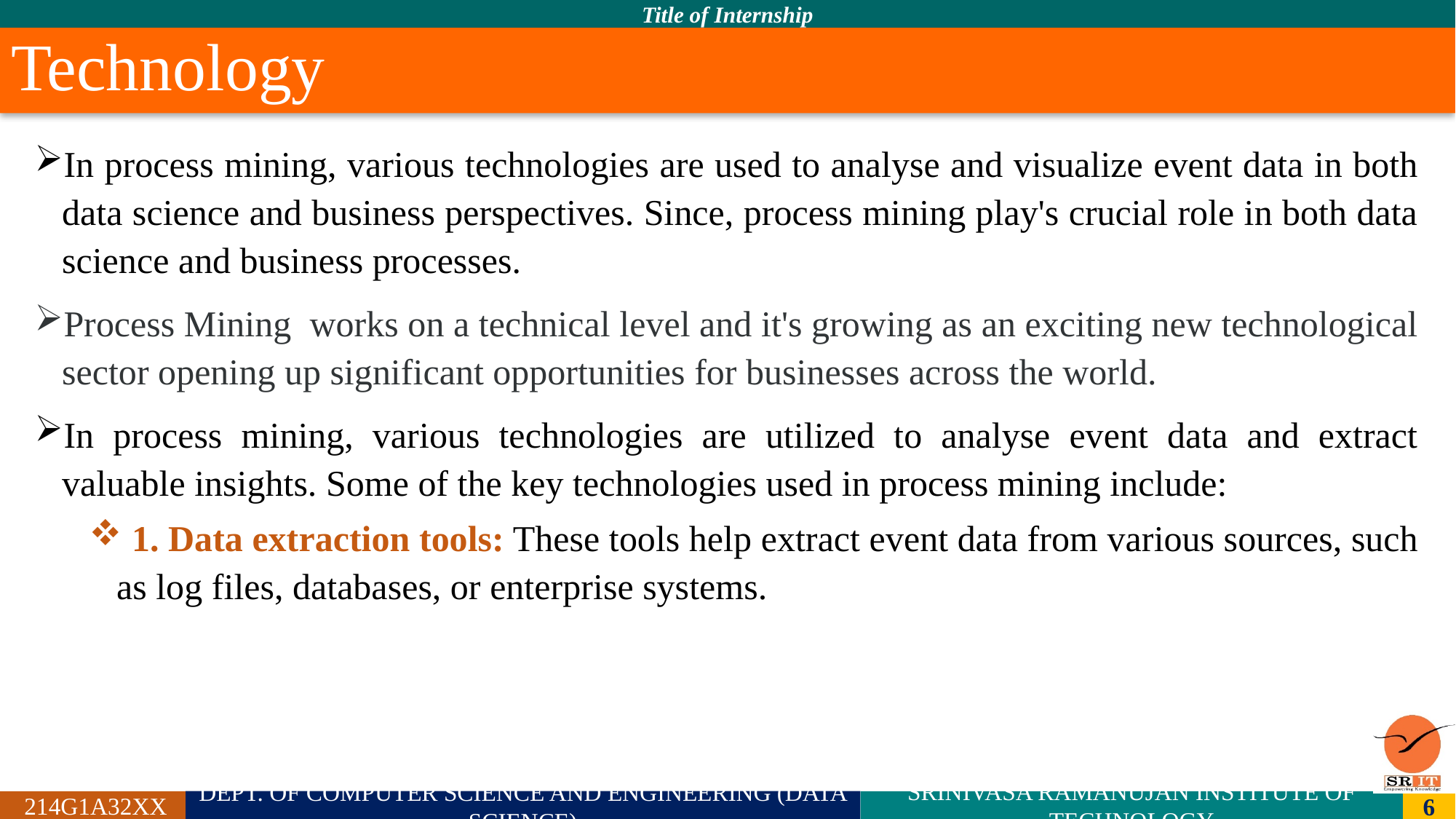

# Technology
In process mining, various technologies are used to analyse and visualize event data in both data science and business perspectives. Since, process mining play's crucial role in both data science and business processes.
Process Mining  works on a technical level and it's growing as an exciting new technological sector opening up significant opportunities for businesses across the world.
In process mining, various technologies are utilized to analyse event data and extract valuable insights. Some of the key technologies used in process mining include:
 1. Data extraction tools: These tools help extract event data from various sources, such as log files, databases, or enterprise systems.